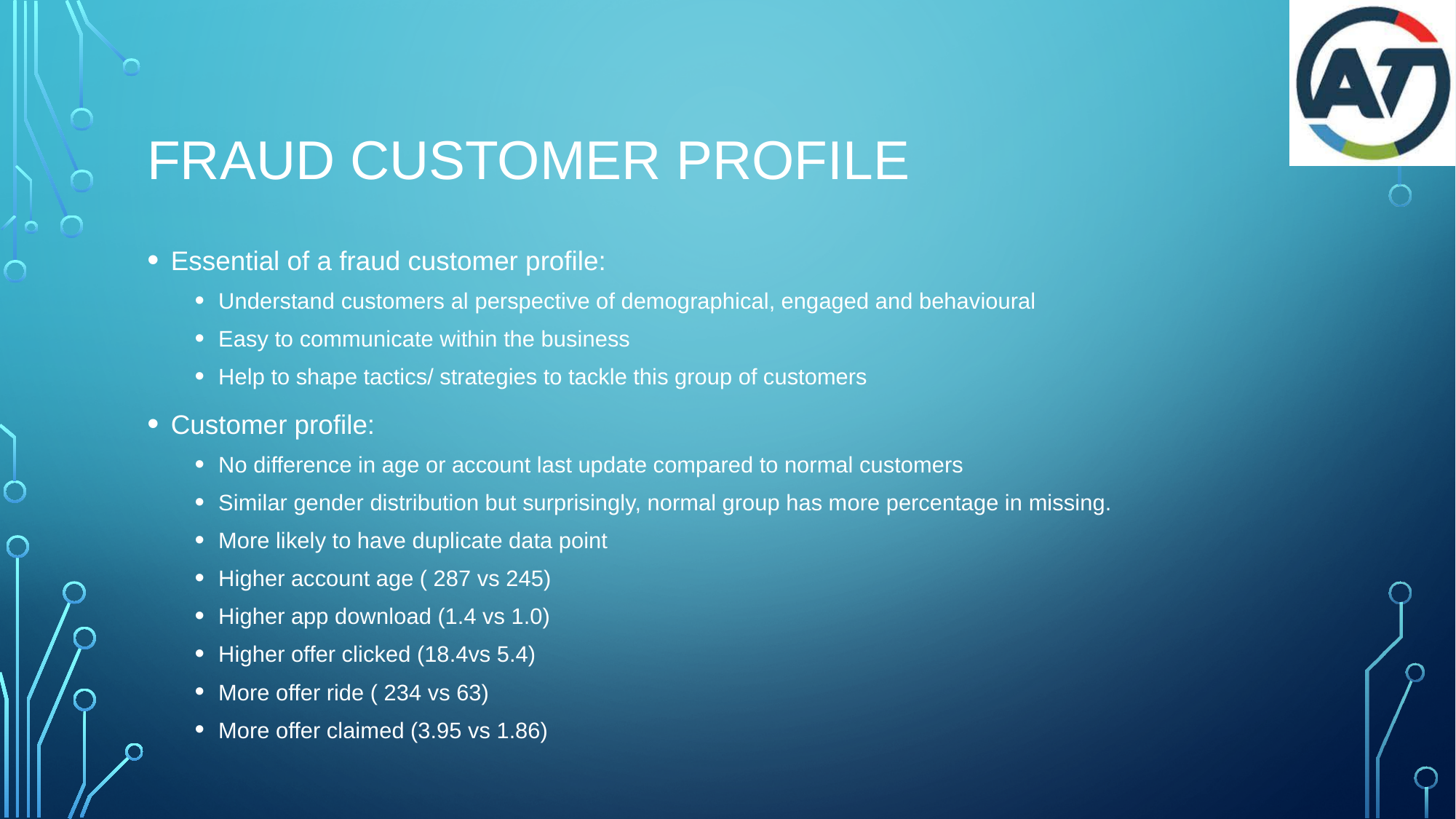

# Fraud Customer Profile
Essential of a fraud customer profile:
Understand customers al perspective of demographical, engaged and behavioural
Easy to communicate within the business
Help to shape tactics/ strategies to tackle this group of customers
Customer profile:
No difference in age or account last update compared to normal customers
Similar gender distribution but surprisingly, normal group has more percentage in missing.
More likely to have duplicate data point
Higher account age ( 287 vs 245)
Higher app download (1.4 vs 1.0)
Higher offer clicked (18.4vs 5.4)
More offer ride ( 234 vs 63)
More offer claimed (3.95 vs 1.86)